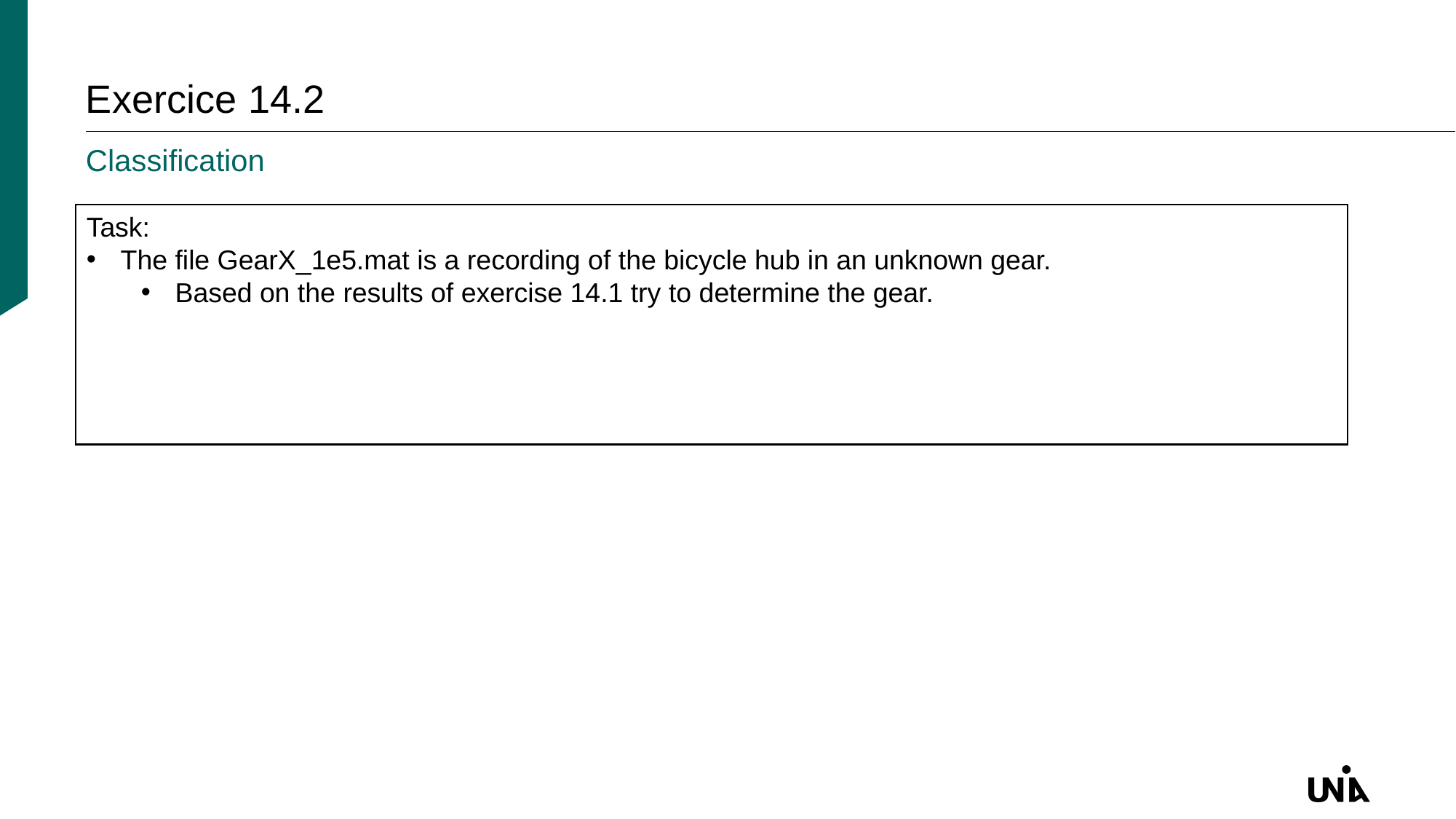

# Exercice 14.2
Classification
Task:
The file GearX_1e5.mat is a recording of the bicycle hub in an unknown gear.
Based on the results of exercise 14.1 try to determine the gear.